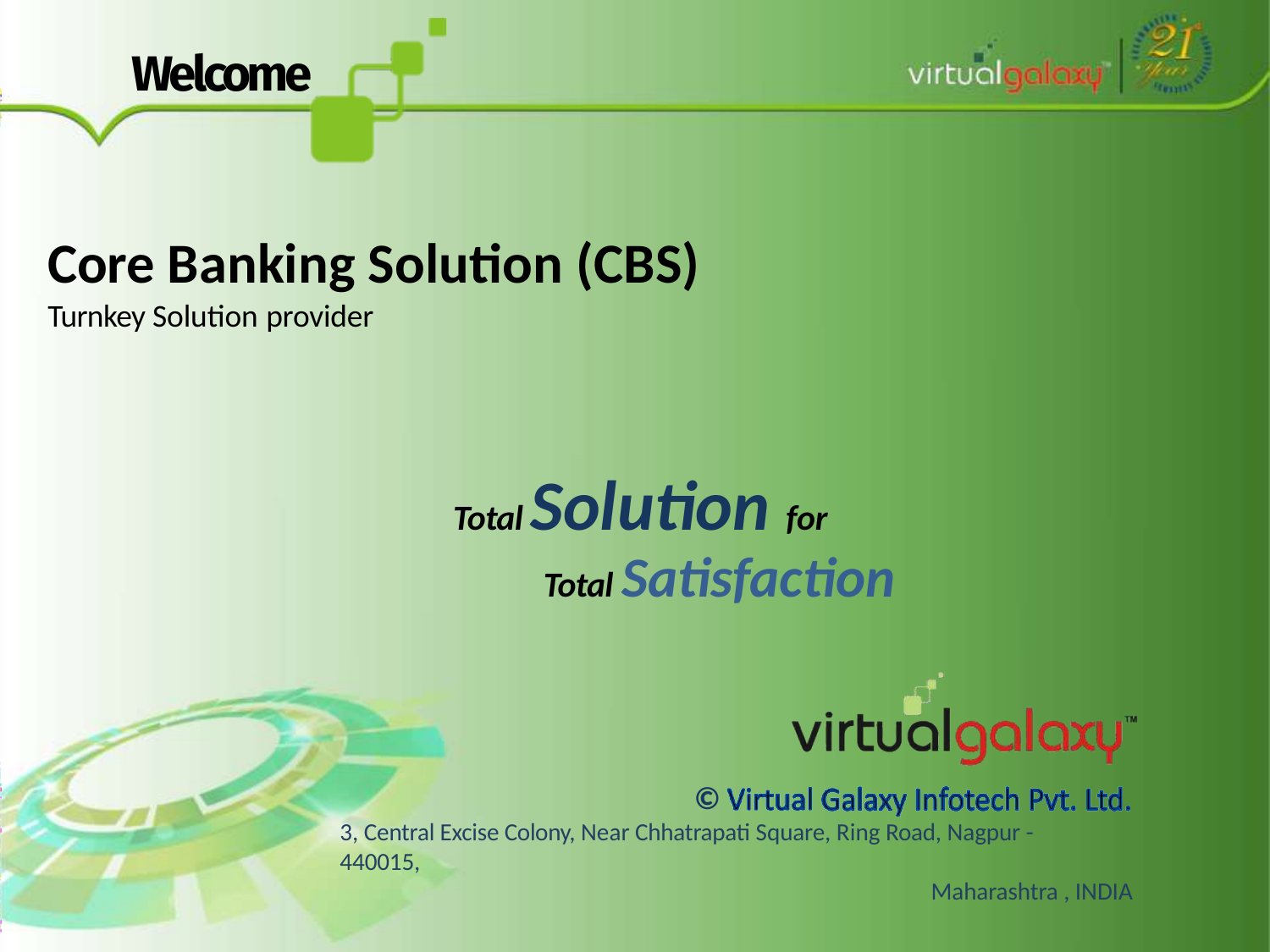

Welcome

Core Banking Solution (CBS)
Turnkey Solution provider
Total Solution for
Total Satisfaction

©
3, Central Excise Colony, Near Chhatrapati Square, Ring Road, Nagpur - 440015,
Maharashtra , INDIA